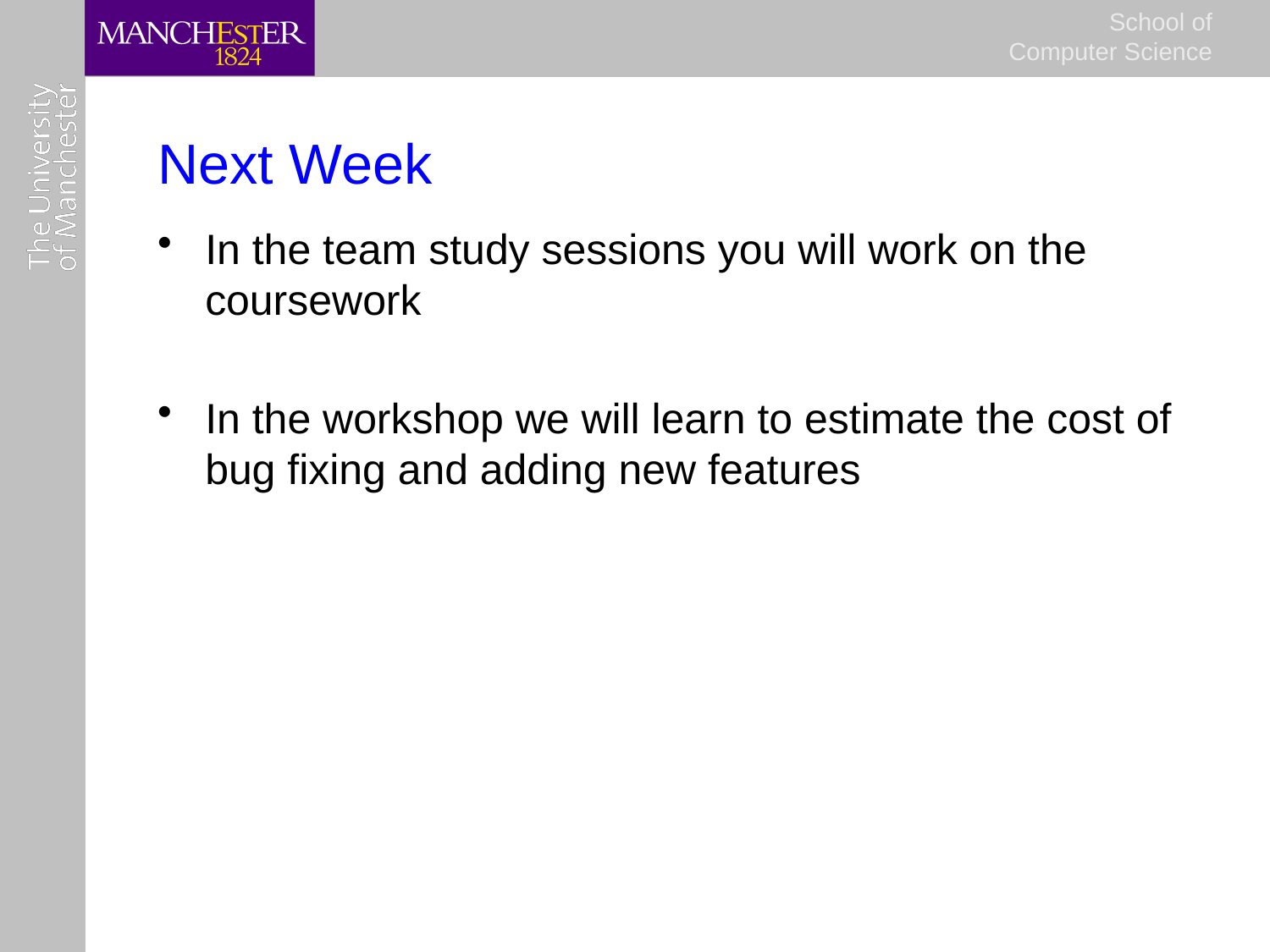

# Next Week
In the team study sessions you will work on the coursework

In the workshop we will learn to estimate the cost of bug fixing and adding new features